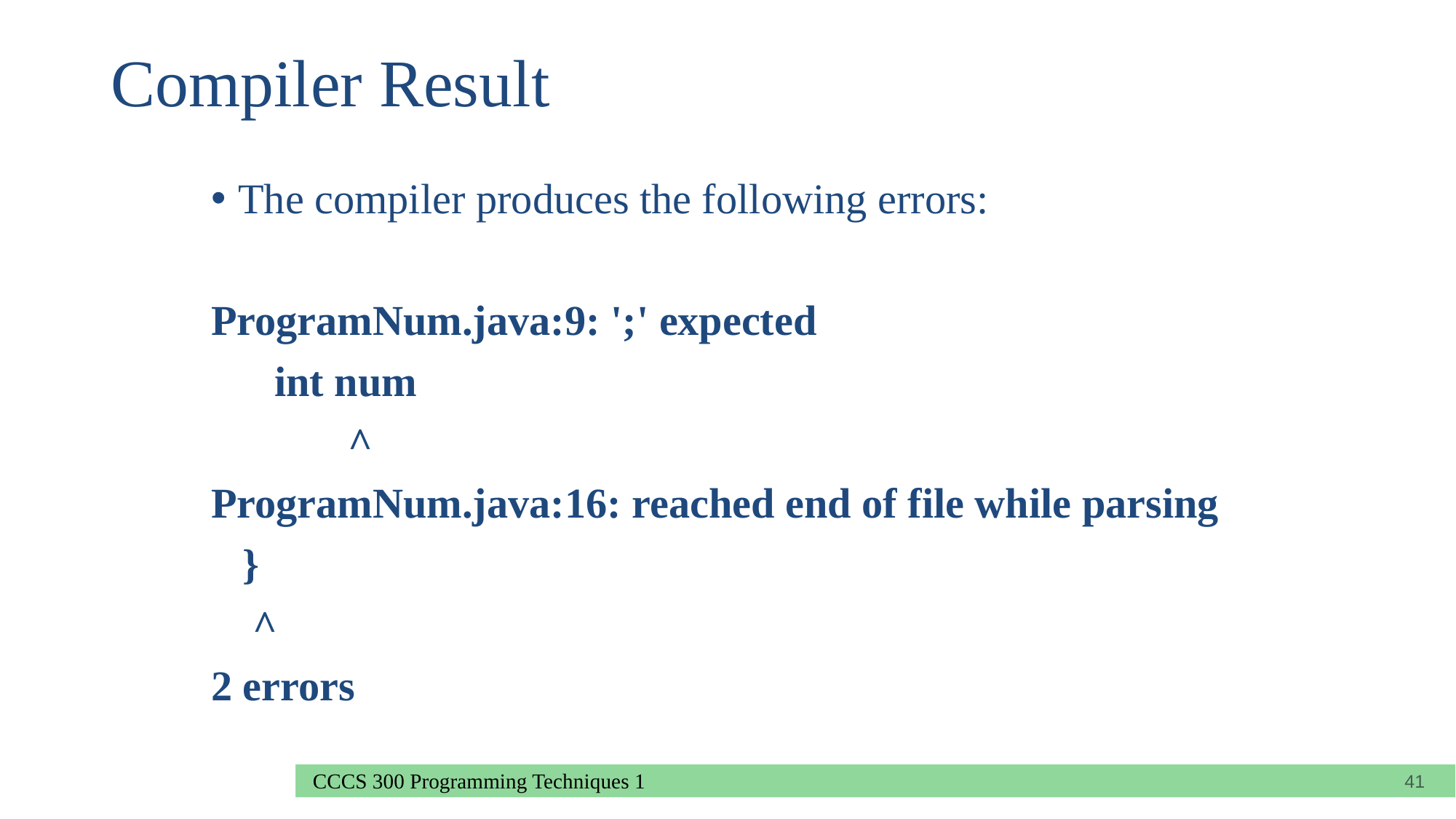

Compiler Result
The compiler produces the following errors:

ProgramNum.java:9: ';' expected
      int num
             ^
ProgramNum.java:16: reached end of file while parsing
   }
    ^
2 errors
41
CCCS 300 Programming Techniques 1